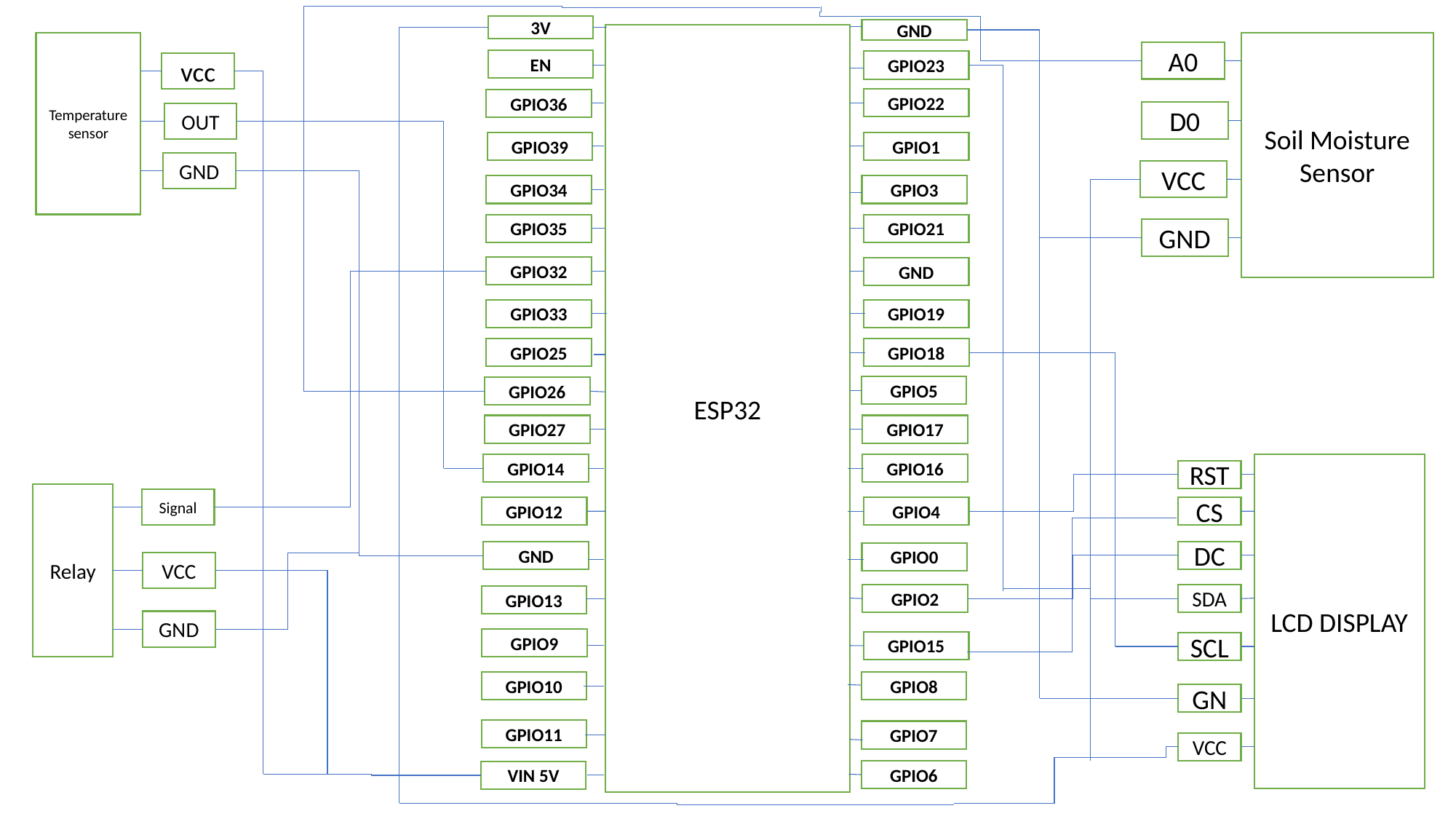

3V
GND
ESP32
Soil Moisture Sensor
Temperature sensor
A0
EN
GPIO23
vcc
GPIO22
GPIO36
D0
OUT
GPIO1
GPIO39
GND
VCC
GPIO34
GPIO3
GPIO35
GPIO21
GND
GPIO32
GND
GPIO33
GPIO19
GPIO25
GPIO18
GPIO5
GPIO26
GPIO27
GPIO17
GPIO14
GPIO16
LCD DISPLAY
RST
Relay
Signal
GPIO12
CS
GPIO4
DC
GND
GPIO0
VCC
GPIO2
SDA
GPIO13
GND
GPIO9
GPIO15
SCL
GPIO10
GPIO8
GN
GPIO11
GPIO7
VCC
GPIO6
VIN 5V